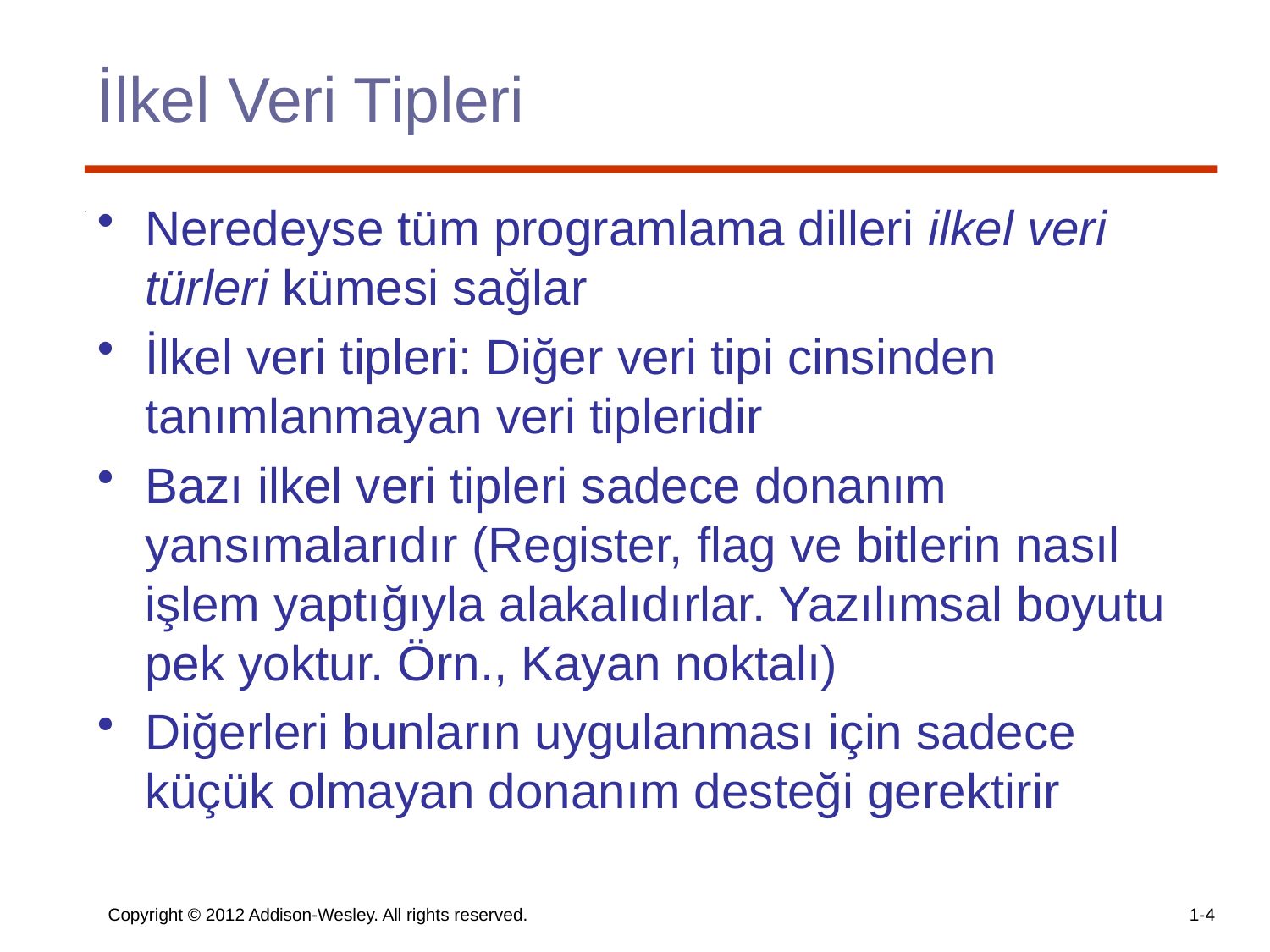

# İlkel Veri Tipleri
Neredeyse tüm programlama dilleri ilkel veri türleri kümesi sağlar
İlkel veri tipleri: Diğer veri tipi cinsinden tanımlanmayan veri tipleridir
Bazı ilkel veri tipleri sadece donanım yansımalarıdır (Register, flag ve bitlerin nasıl işlem yaptığıyla alakalıdırlar. Yazılımsal boyutu pek yoktur. Örn., Kayan noktalı)
Diğerleri bunların uygulanması için sadece küçük olmayan donanım desteği gerektirir
Copyright © 2012 Addison-Wesley. All rights reserved.
1-4